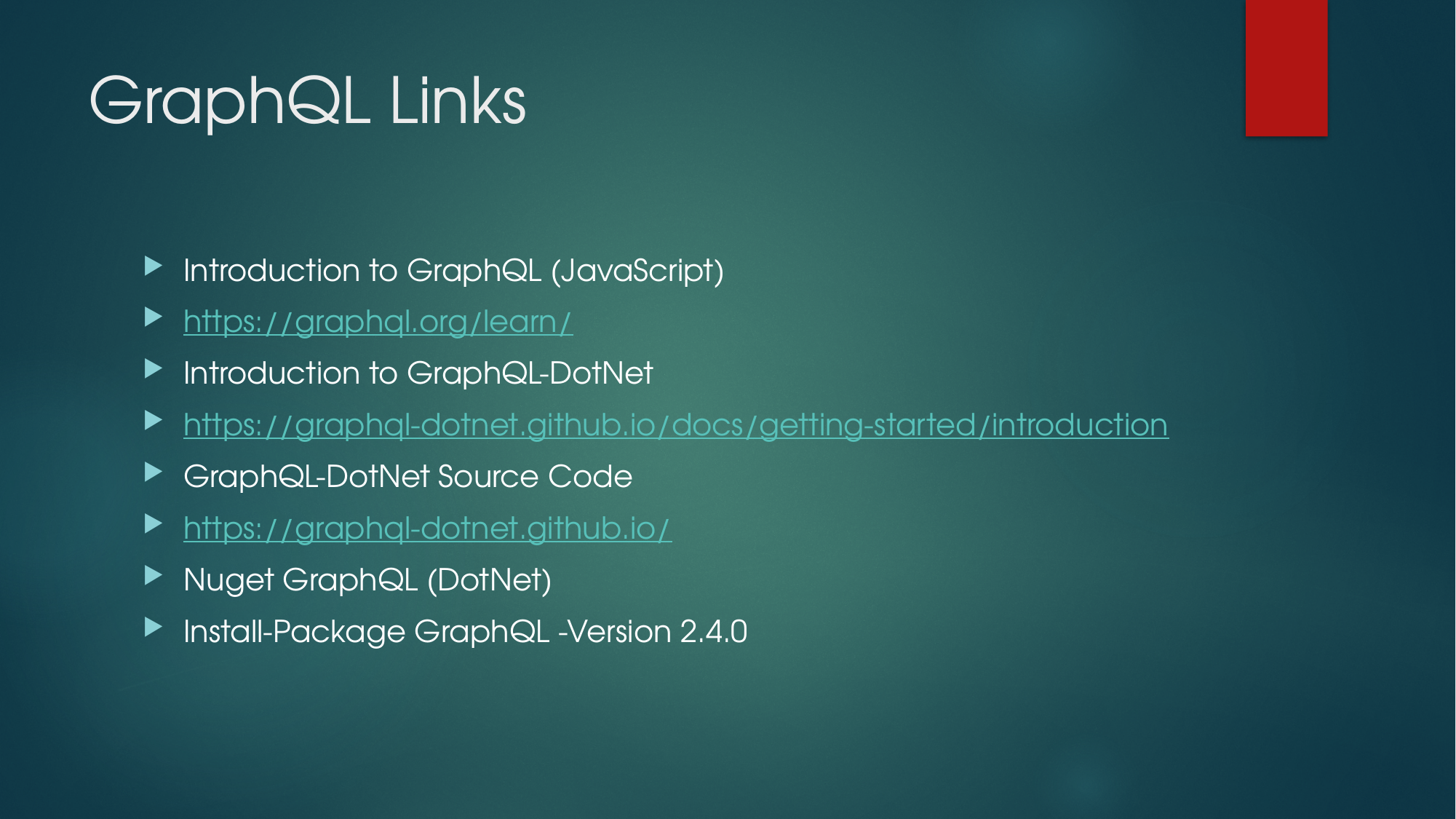

# GraphQL Links
Introduction to GraphQL (JavaScript)
https://graphql.org/learn/
Introduction to GraphQL-DotNet
https://graphql-dotnet.github.io/docs/getting-started/introduction
GraphQL-DotNet Source Code
https://graphql-dotnet.github.io/
Nuget GraphQL (DotNet)
Install-Package GraphQL -Version 2.4.0